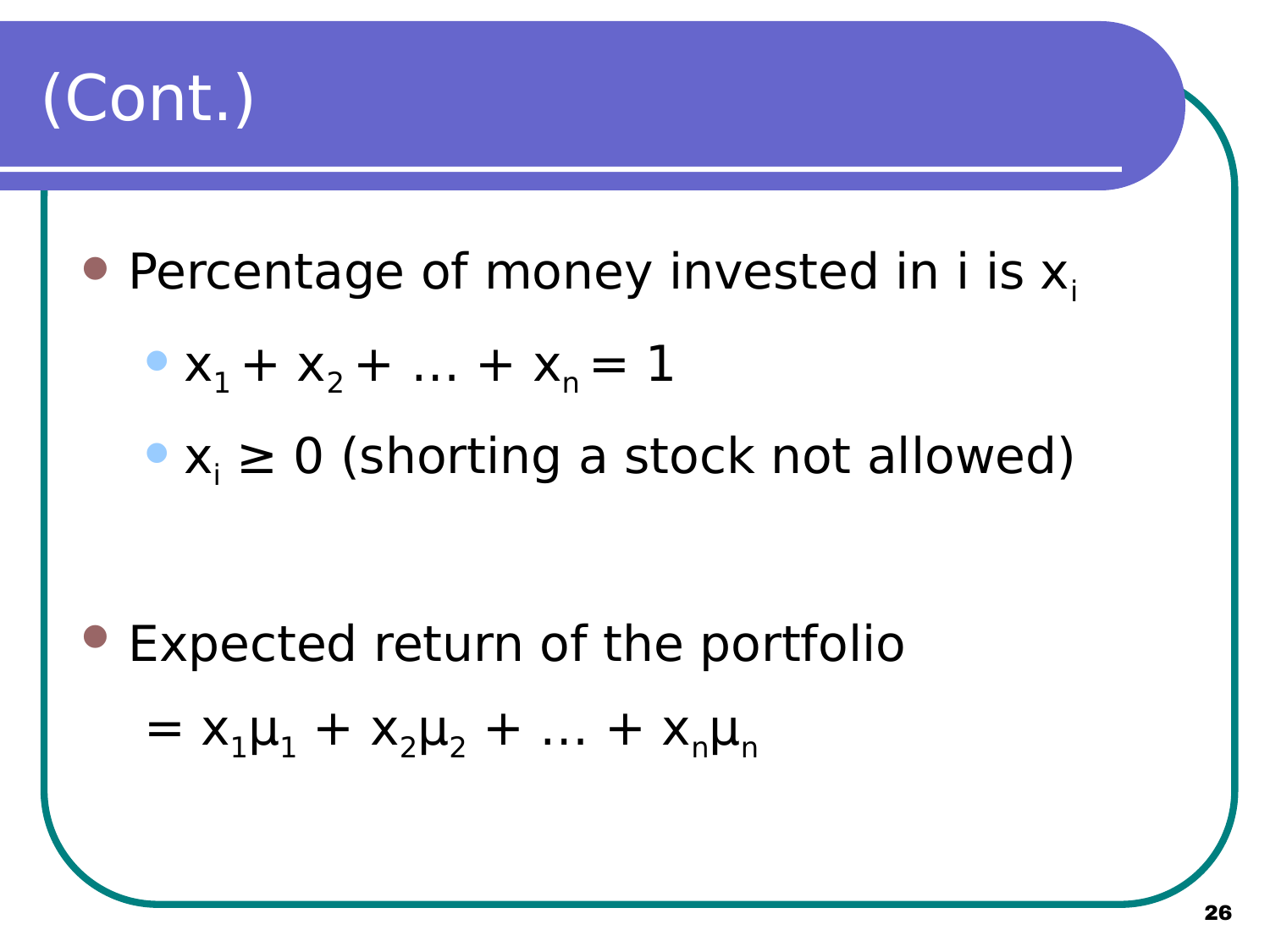

# (Cont.)
Percentage of money invested in i is xi
x1 + x2 + … + xn = 1
xi ≥ 0 (shorting a stock not allowed)

Expected return of the portfolio
	 = x1μ1 + x2μ2 + … + xnμn

26